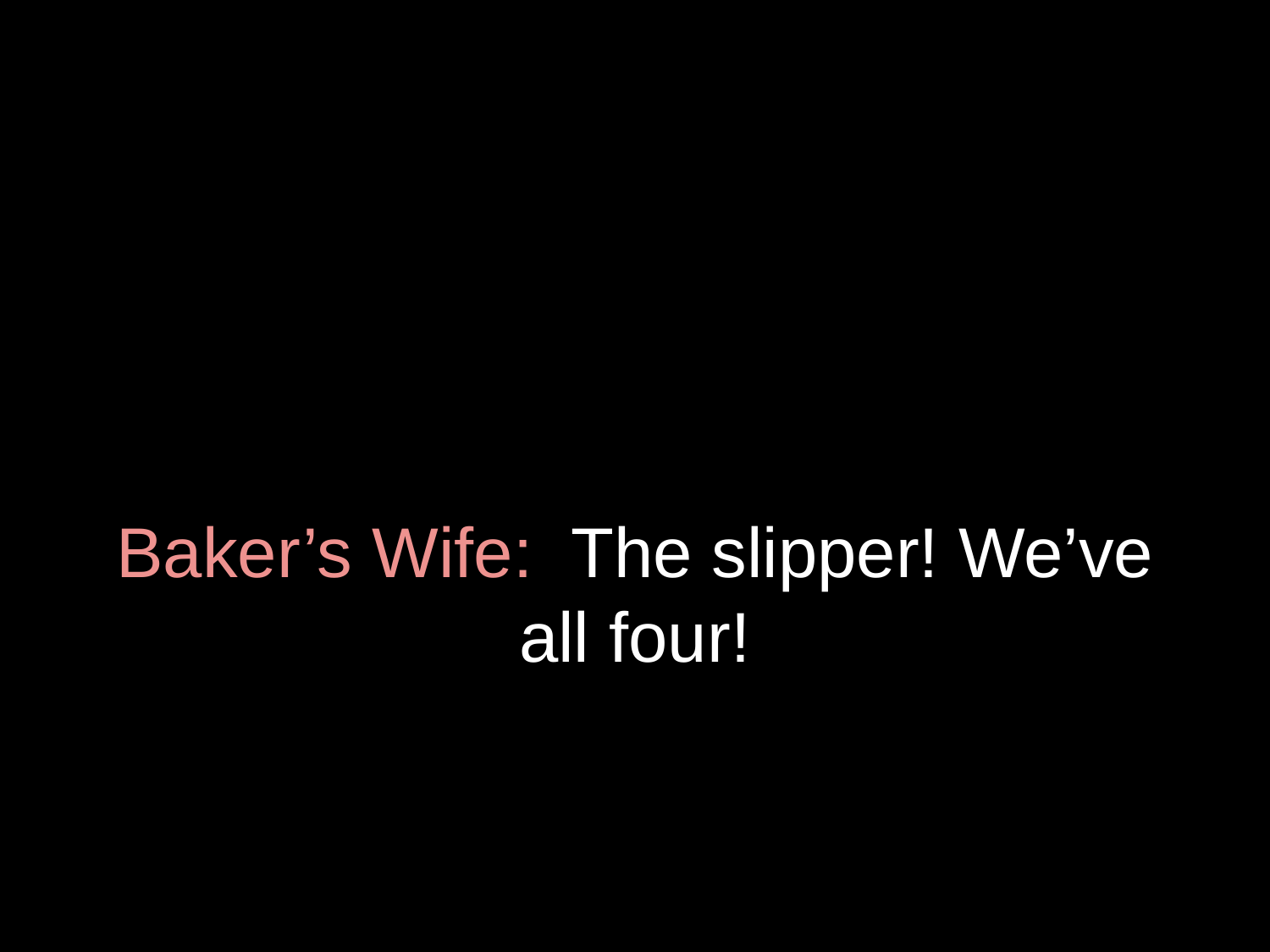

# Baker’s Wife:  The slipper! We’ve all four!